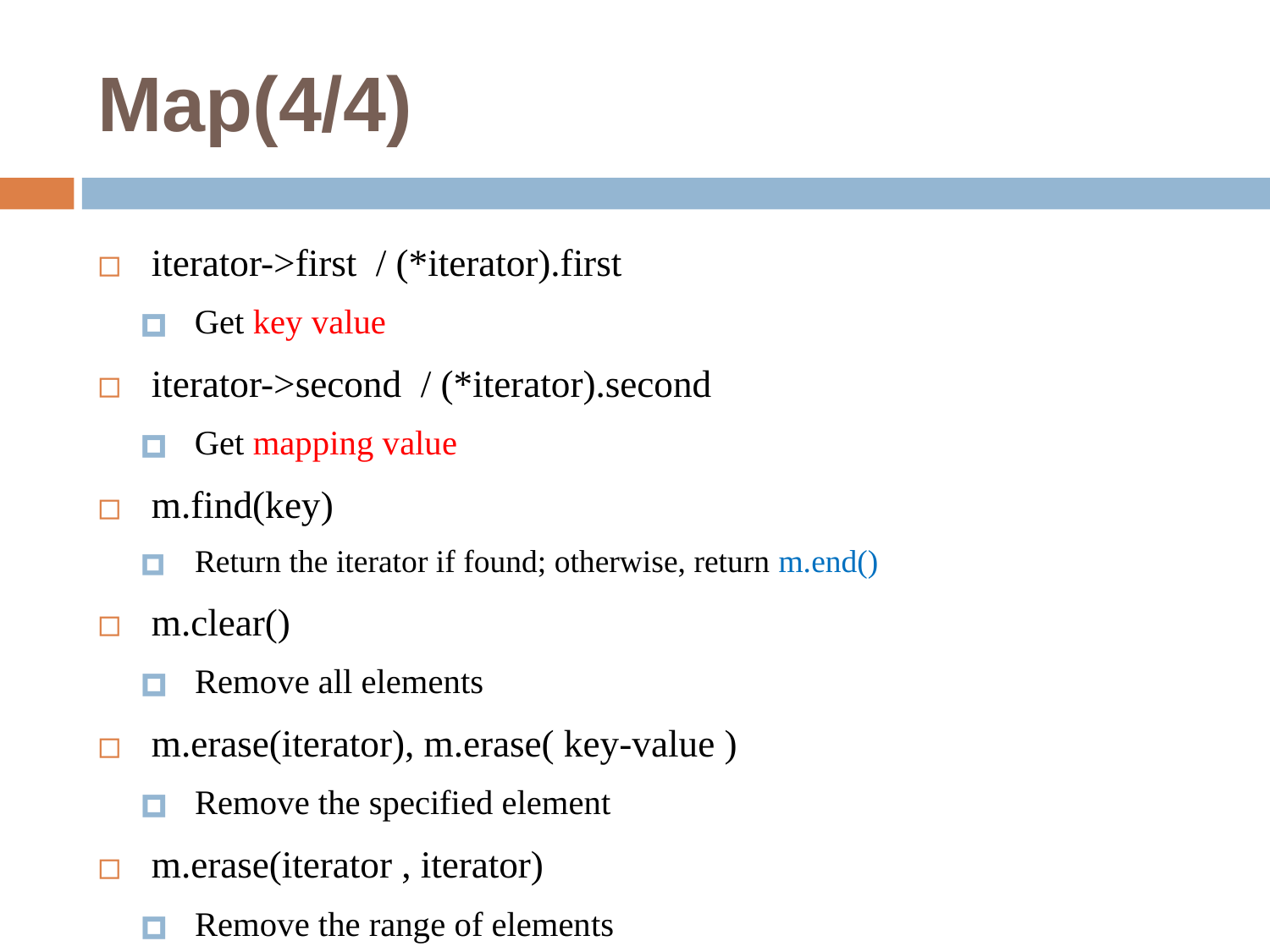

# Map(4/4)
iterator->first  / (*iterator).first
Get key value
iterator->second  / (*iterator).second
Get mapping value
m.find(key)
Return the iterator if found; otherwise, return m.end()
m.clear()
Remove all elements
m.erase(iterator), m.erase( key-value )
Remove the specified element
m.erase(iterator , iterator)
Remove the range of elements